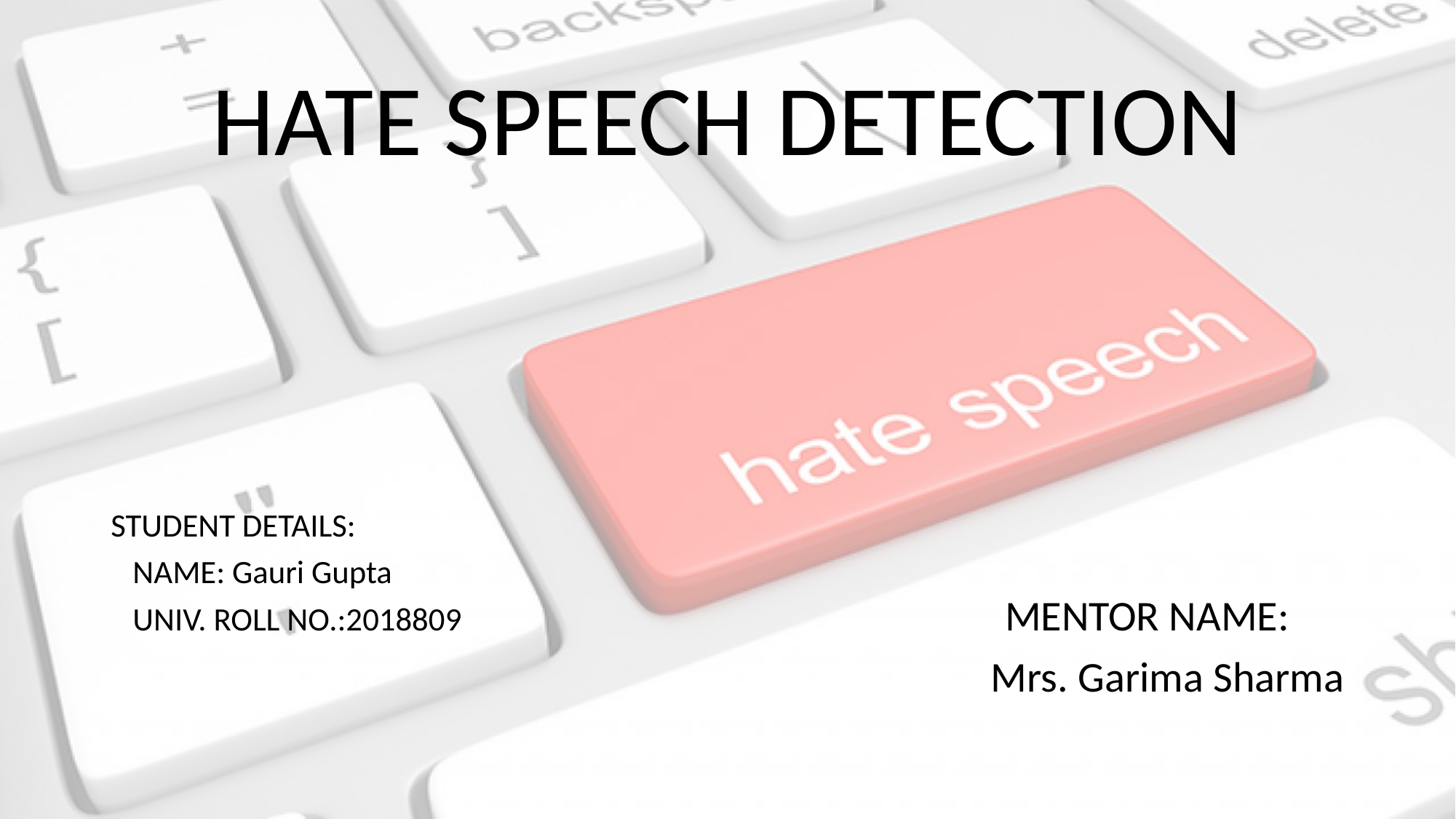

# HATE SPEECH DETECTION

STUDENT DETAILS:
   NAME: Gauri Gupta
   UNIV. ROLL NO.:2018809

                     MENTOR NAME:
     Mrs. Garima Sharma